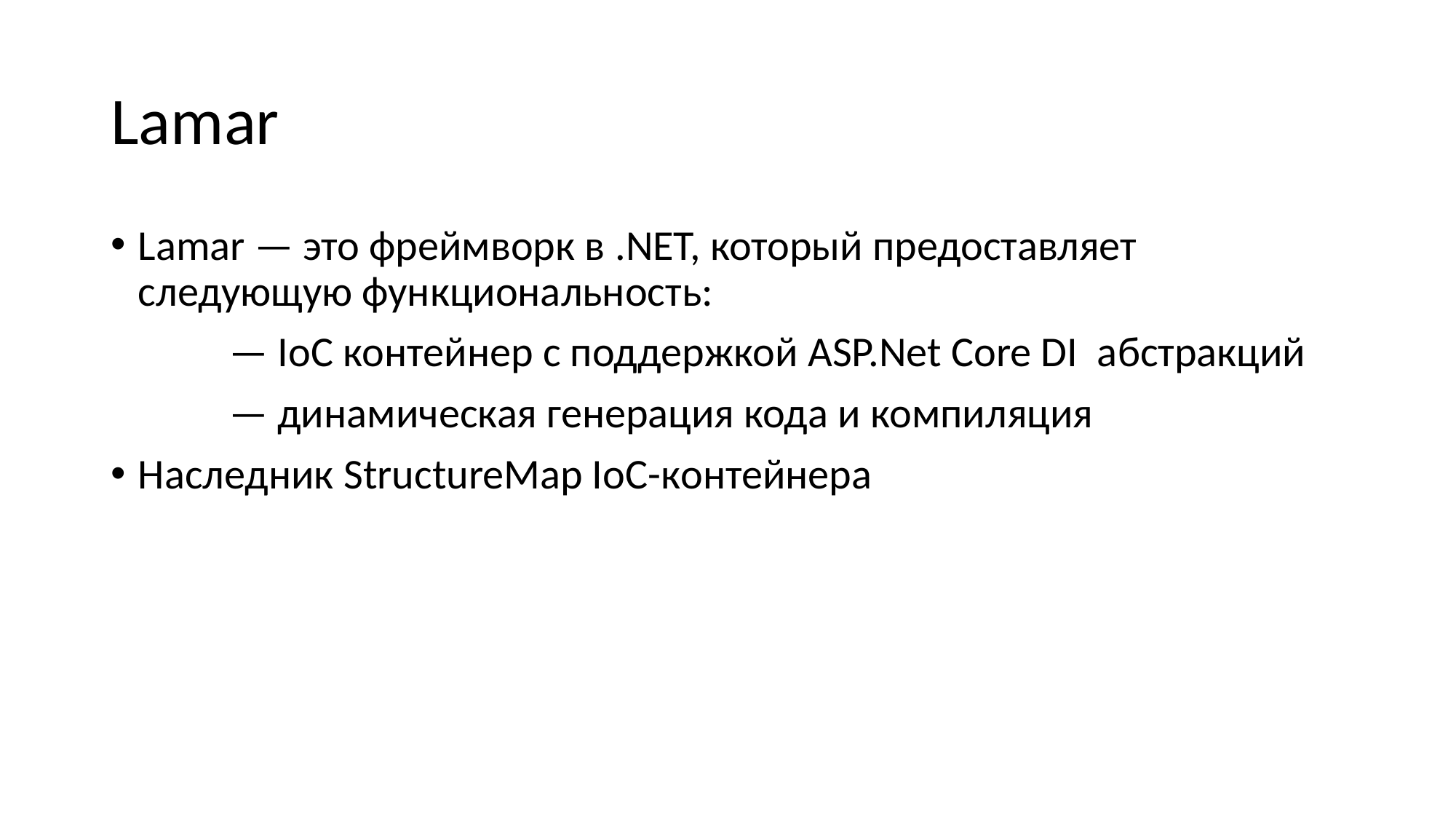

# Lamar
Lamar — это фреймворк в .NET, который предоставляет следующую функциональность:
	 — IoC контейнер с поддержкой ASP.Net Core DI  абстракций
	 — динамическая генерация кода и компиляция
Наследник StructureMap IoC-контейнера